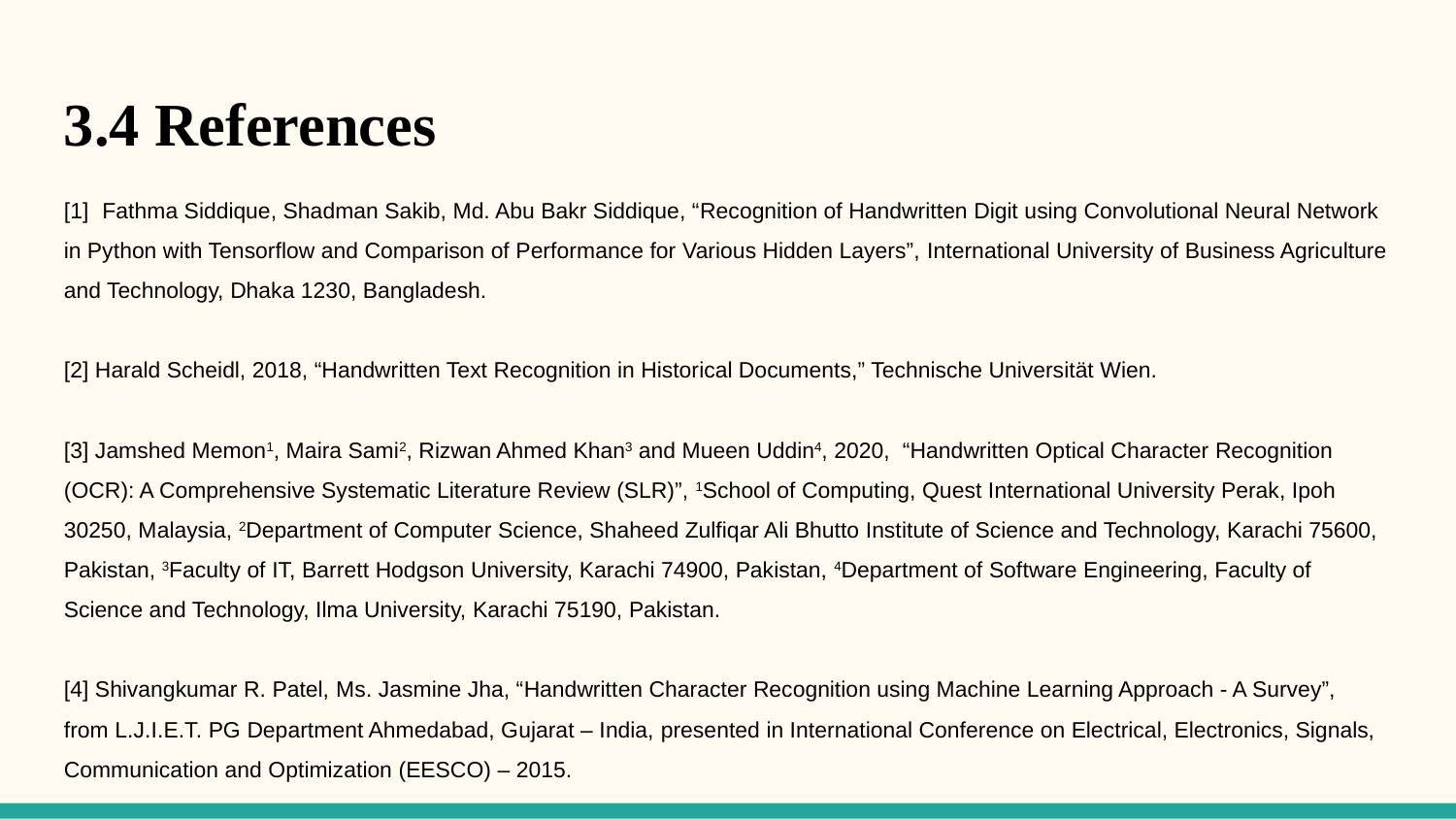

3.4 References
[1] ﻿ Fathma Siddique, Shadman Sakib, Md. Abu Bakr Siddique, “﻿Recognition of Handwritten Digit using Convolutional Neural Network in Python with Tensorflow and Comparison of Performance for Various Hidden Layers”, ﻿International University of Business Agriculture and Technology, Dhaka 1230, Bangladesh.

[2] Harald Scheidl, 2018, “Handwritten Text Recognition in Historical Documents,” Technische Universität Wien.

[3] Jamshed Memon1, Maira Sami2, Rizwan Ahmed Khan3 and Mueen Uddin4, 2020,  “﻿Handwritten Optical Character Recognition (OCR): A Comprehensive Systematic Literature Review (SLR)”, 1School of Computing, Quest International University Perak, Ipoh 30250, Malaysia, 2Department of Computer Science, Shaheed Zulfiqar Ali Bhutto Institute of Science and Technology, Karachi 75600, Pakistan, 3Faculty of IT, Barrett Hodgson University, Karachi 74900, Pakistan, 4Department of Software Engineering, Faculty of Science and Technology, Ilma University, Karachi 75190, Pakistan.

[4] Shivangkumar R. Patel, ﻿Ms. Jasmine Jha, “﻿Handwritten Character Recognition using Machine Learning Approach - A Survey”, ﻿ from L.J.I.E.T. PG Department Ahmedabad, Gujarat – India, ﻿presented in International Conference on Electrical, Electronics, Signals, Communication and Optimization (EESCO) – 2015.

﻿
﻿